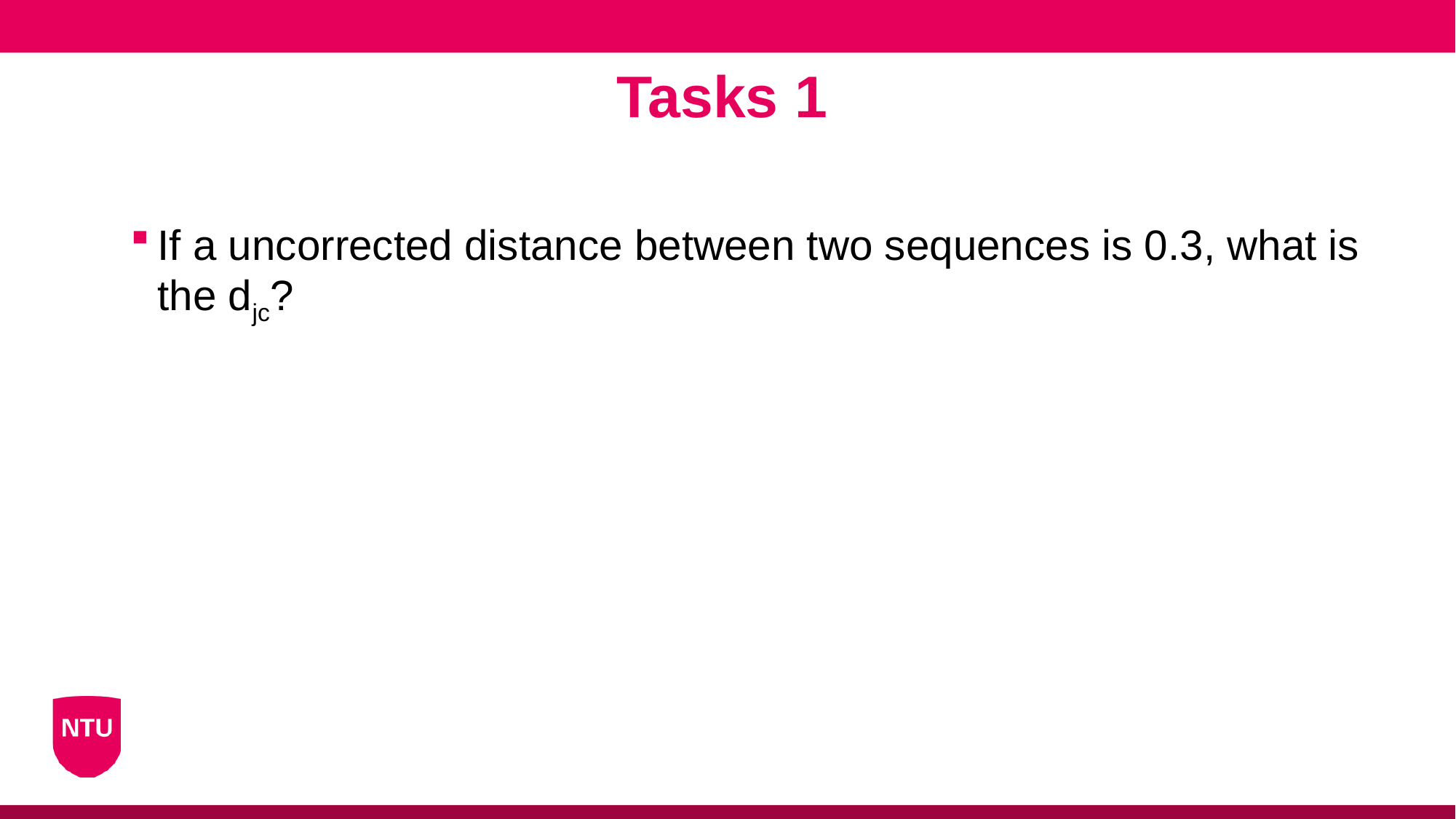

Tasks 1

If a uncorrected distance between two sequences is 0.3, what is the djc?